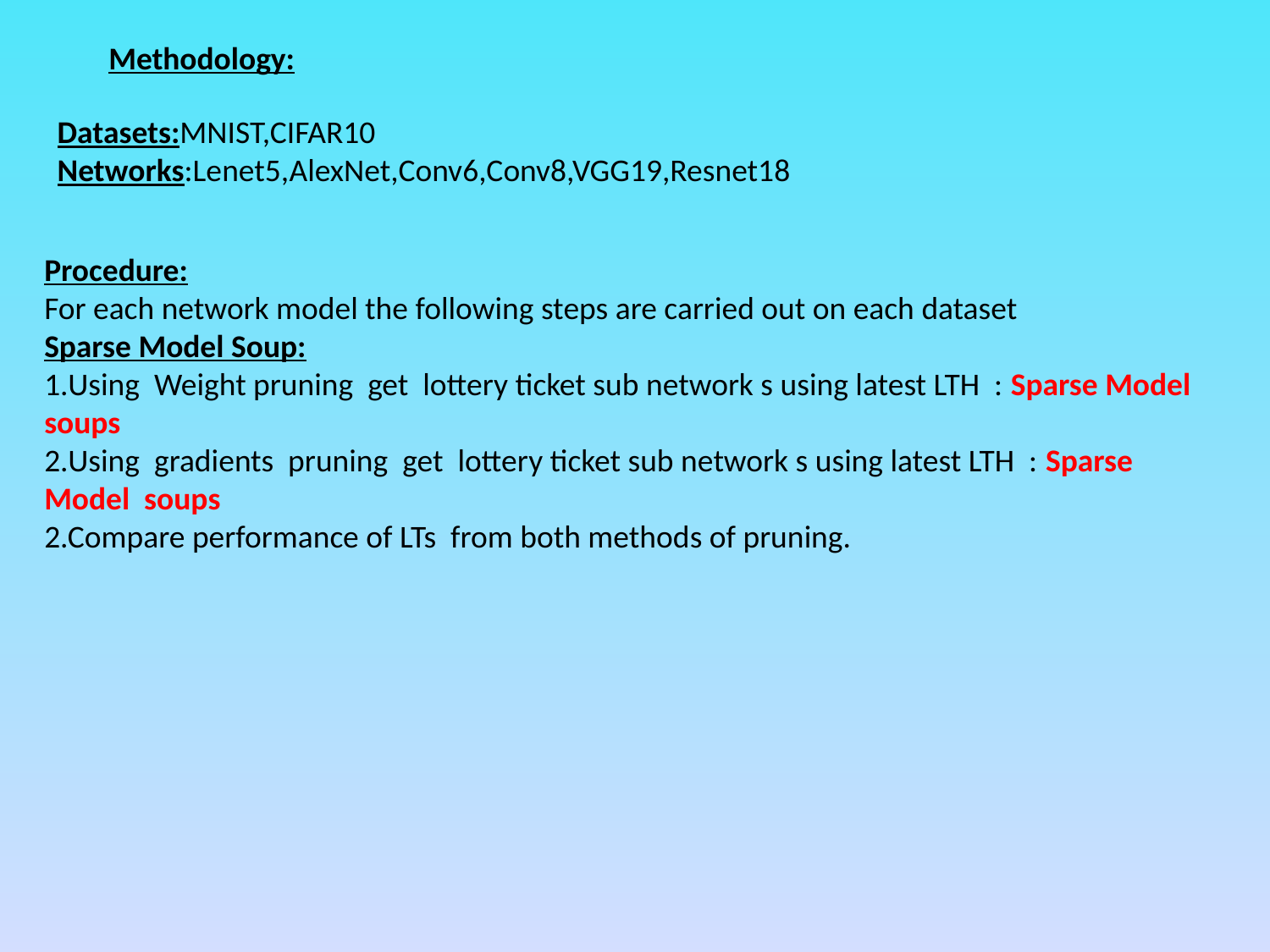

Methodology:
Datasets:MNIST,CIFAR10
Networks:Lenet5,AlexNet,Conv6,Conv8,VGG19,Resnet18
Procedure:
For each network model the following steps are carried out on each dataset
Sparse Model Soup:
1.Using  Weight pruning  get  lottery ticket sub network s using latest LTH  : Sparse Model  soups
2.Using  gradients  pruning  get  lottery ticket sub network s using latest LTH  : Sparse Model  soups
2.Compare performance of LTs  from both methods of pruning.